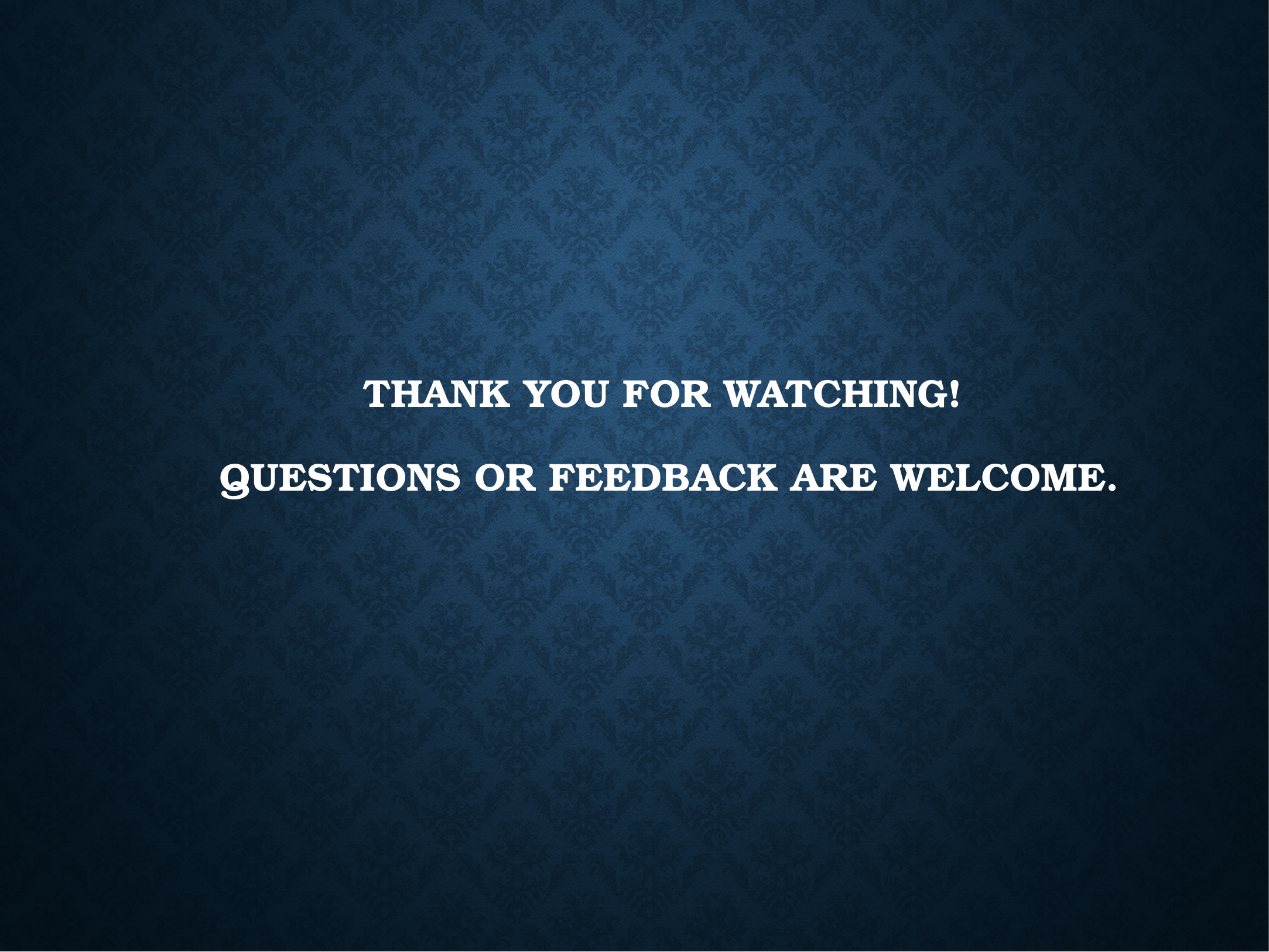

# Thank you for watching! Questions or feedback are welcome.